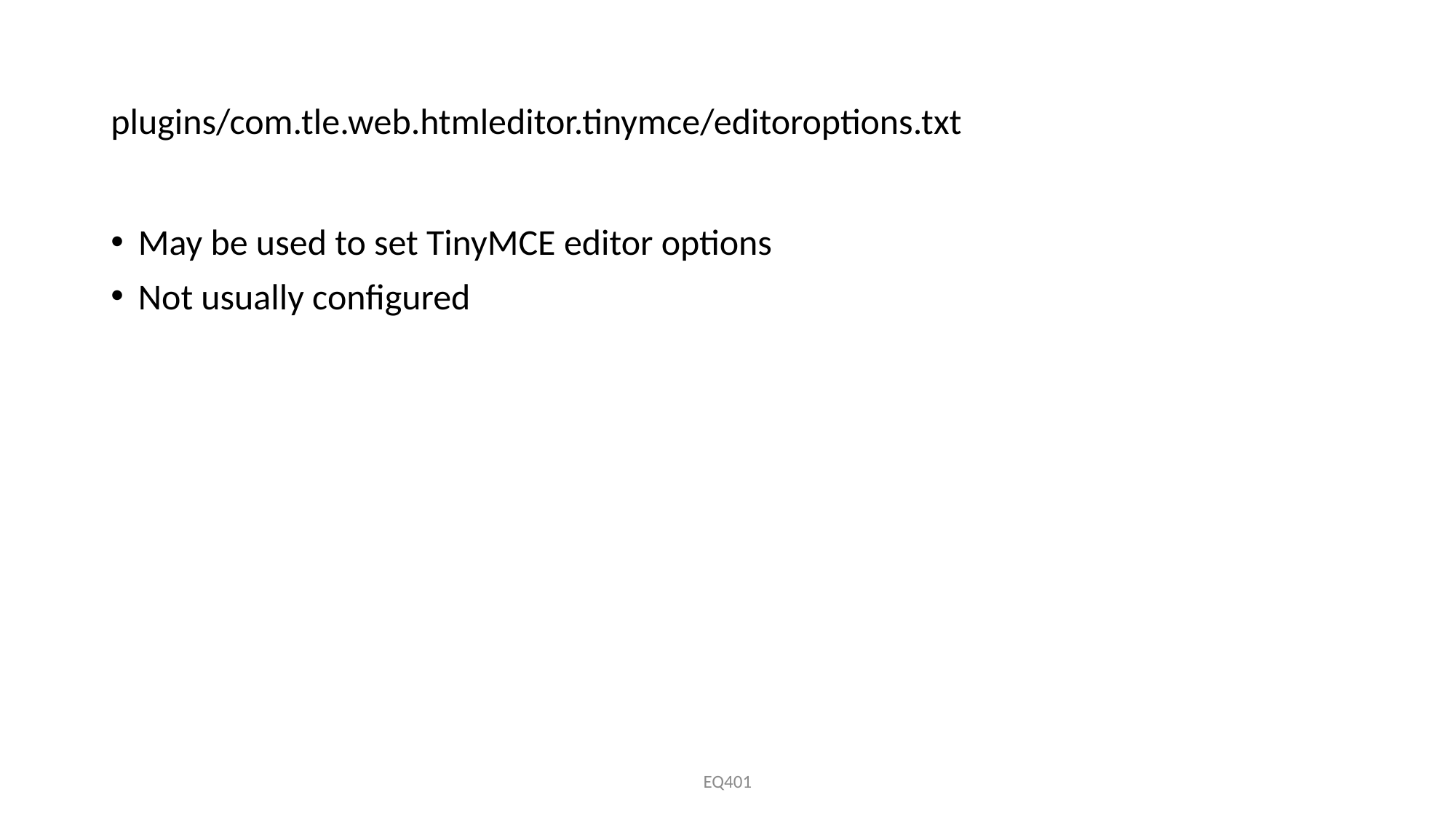

# plugins/com.tle.web.htmleditor.tinymce/editoroptions.txt
May be used to set TinyMCE editor options
Not usually configured
EQ401